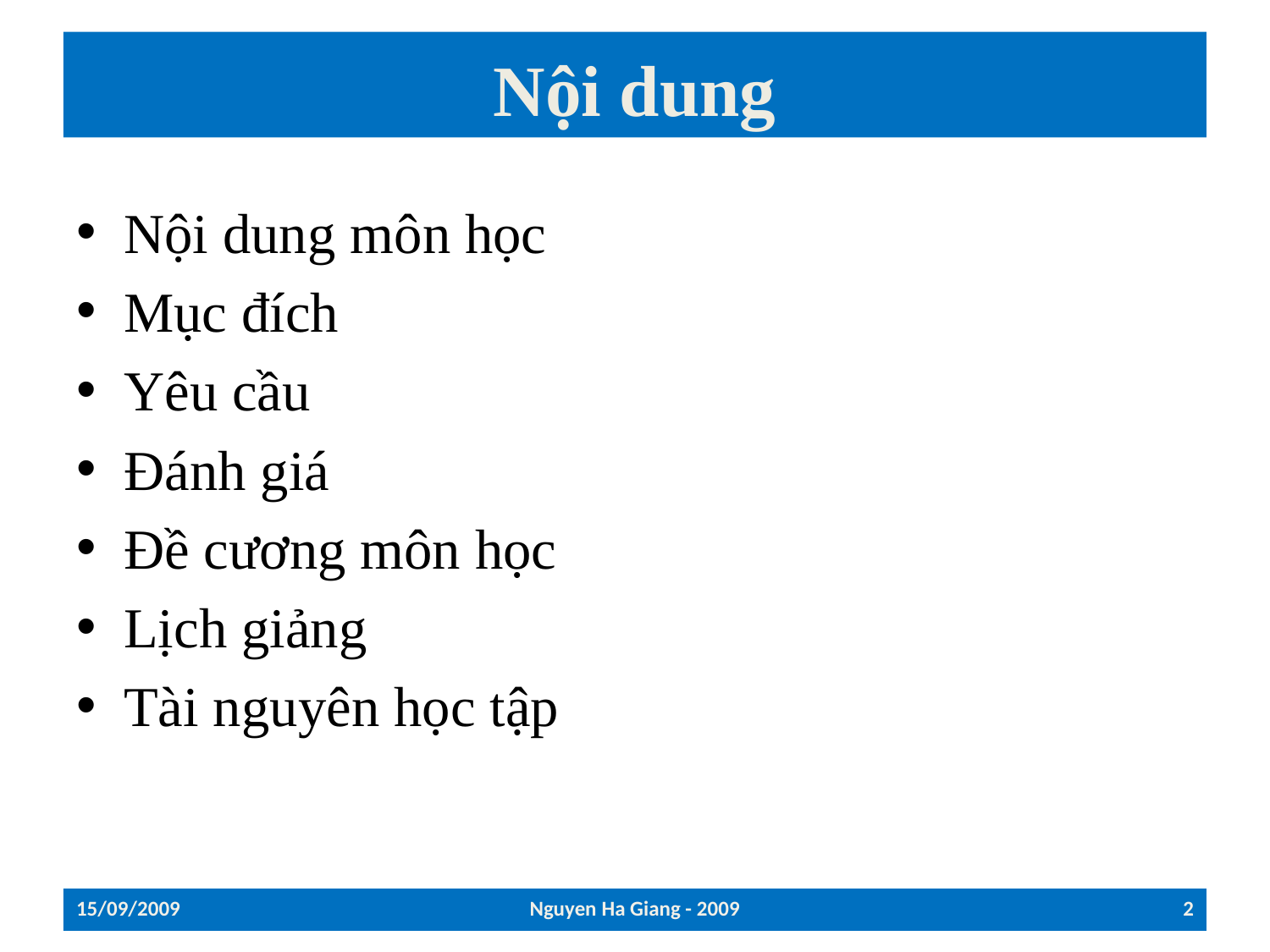

# Nội dung
Nội dung môn học
Mục đích
Yêu cầu
Đánh giá
Đề cương môn học
Lịch giảng
Tài nguyên học tập
15/09/2009
Nguyen Ha Giang - 2009
2